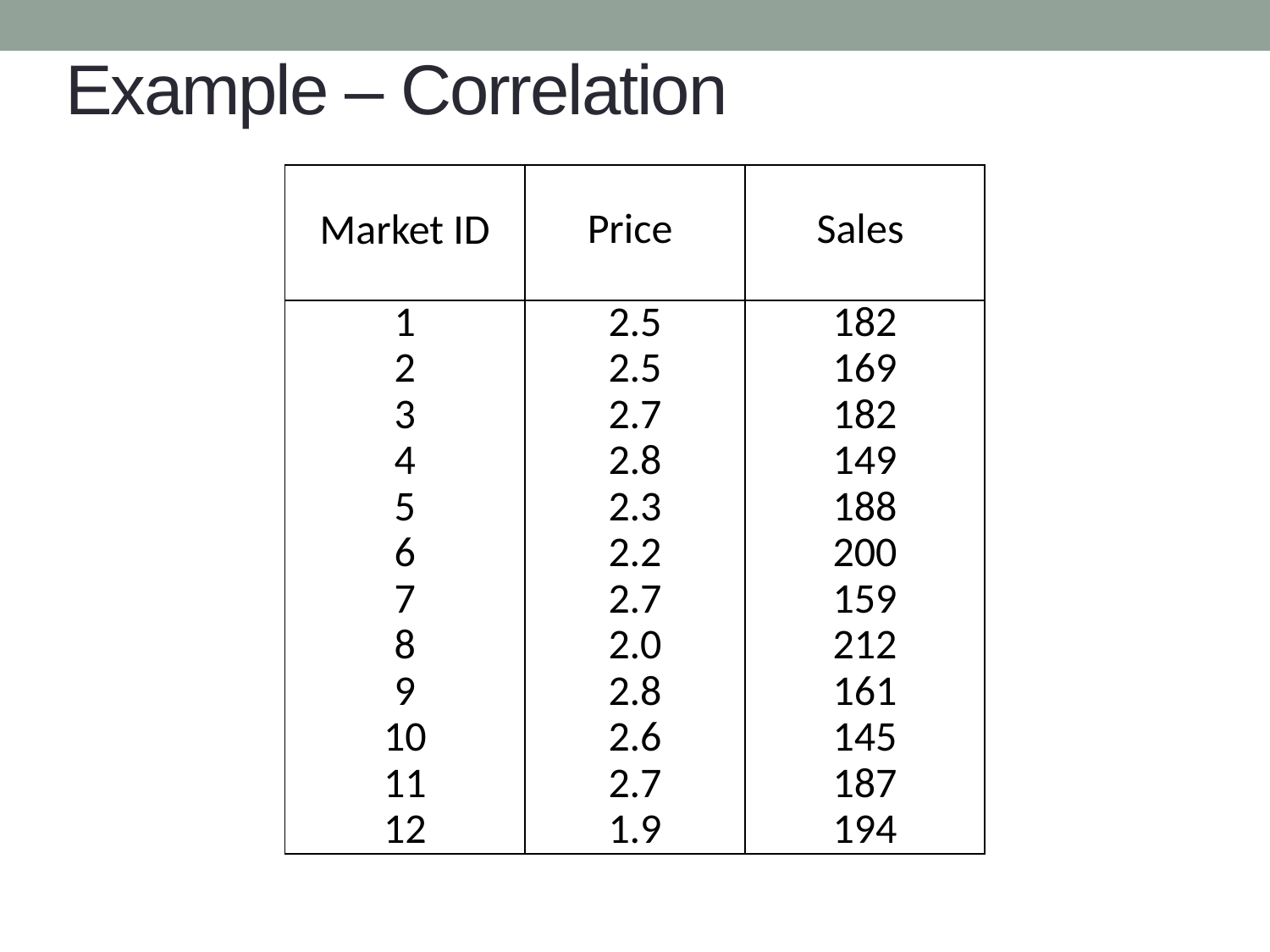

# Example – Correlation
| Market ID | Price | Sales |
| --- | --- | --- |
| 1 | 2.5 | 182 |
| 2 | 2.5 | 169 |
| 3 | 2.7 | 182 |
| 4 | 2.8 | 149 |
| 5 | 2.3 | 188 |
| 6 | 2.2 | 200 |
| 7 | 2.7 | 159 |
| 8 | 2.0 | 212 |
| 9 | 2.8 | 161 |
| 10 | 2.6 | 145 |
| 11 | 2.7 | 187 |
| 12 | 1.9 | 194 |